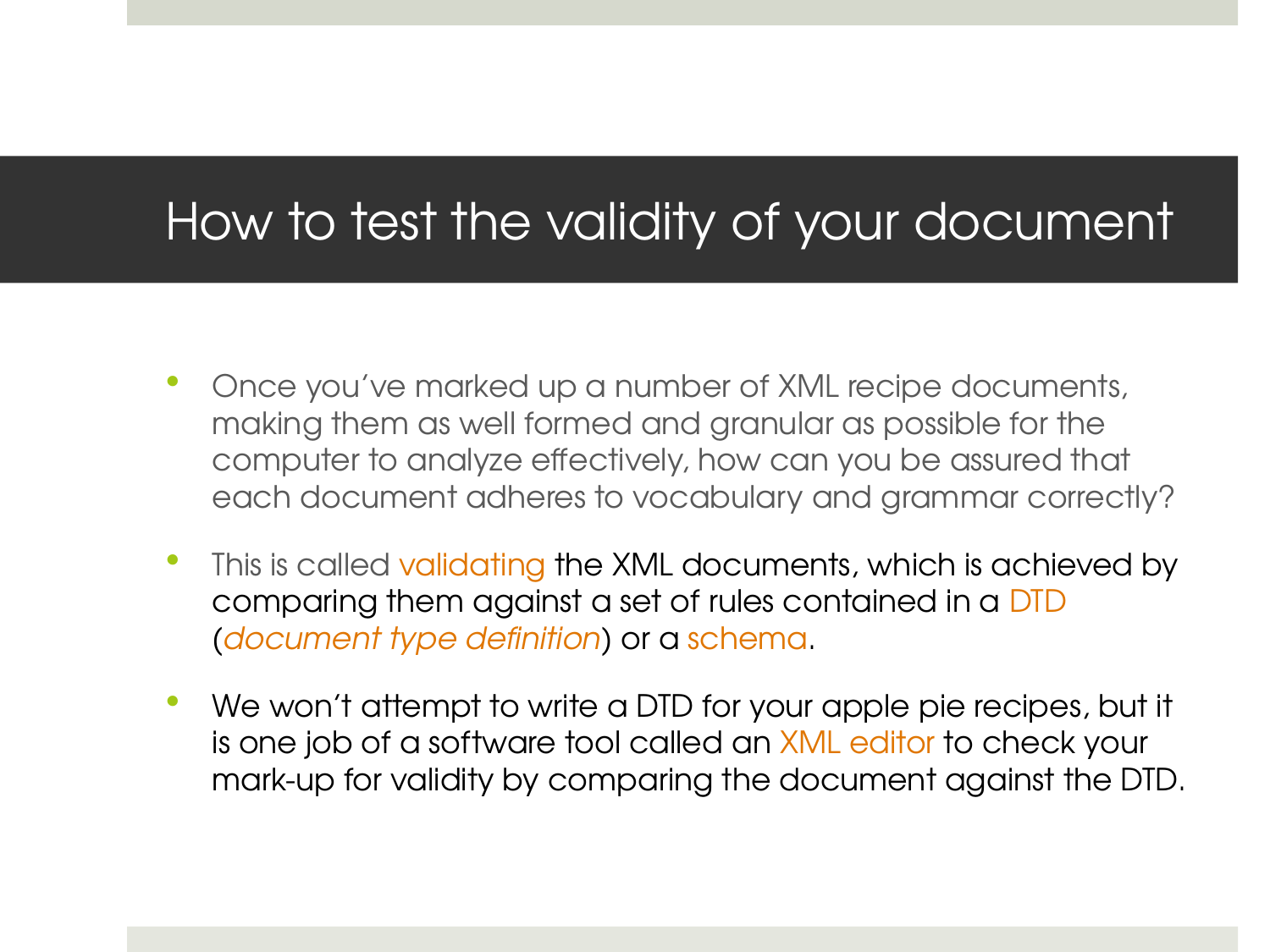

# How to test the validity of your document
Once you’ve marked up a number of XML recipe documents, making them as well formed and granular as possible for the computer to analyze effectively, how can you be assured that each document adheres to vocabulary and grammar correctly?
This is called validating the XML documents, which is achieved by comparing them against a set of rules contained in a DTD (document type definition) or a schema.
We won’t attempt to write a DTD for your apple pie recipes, but it is one job of a software tool called an XML editor to check your mark-up for validity by comparing the document against the DTD.